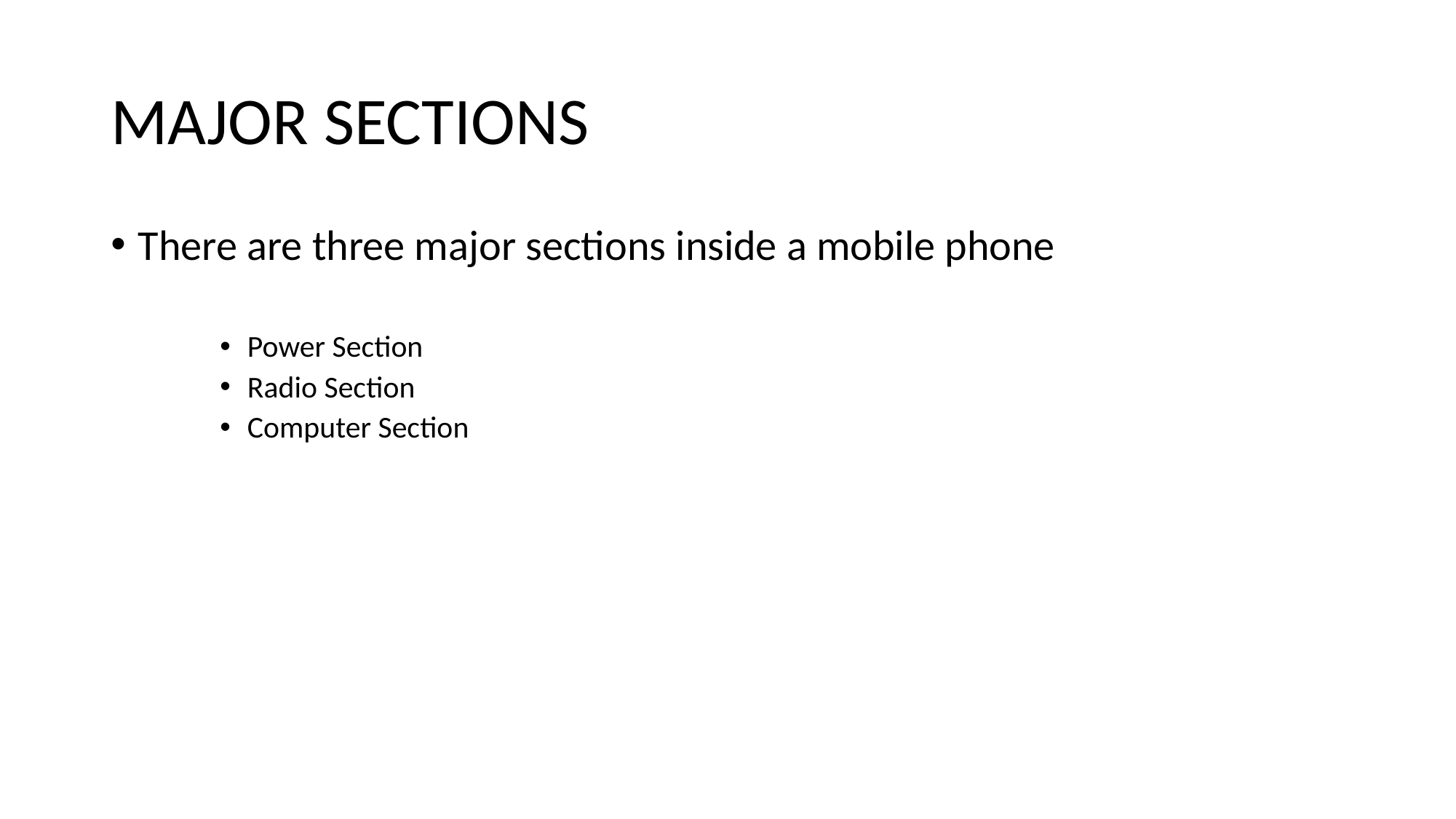

# MAJOR SECTIONS
There are three major sections inside a mobile phone

Power Section
Radio Section
Computer Section